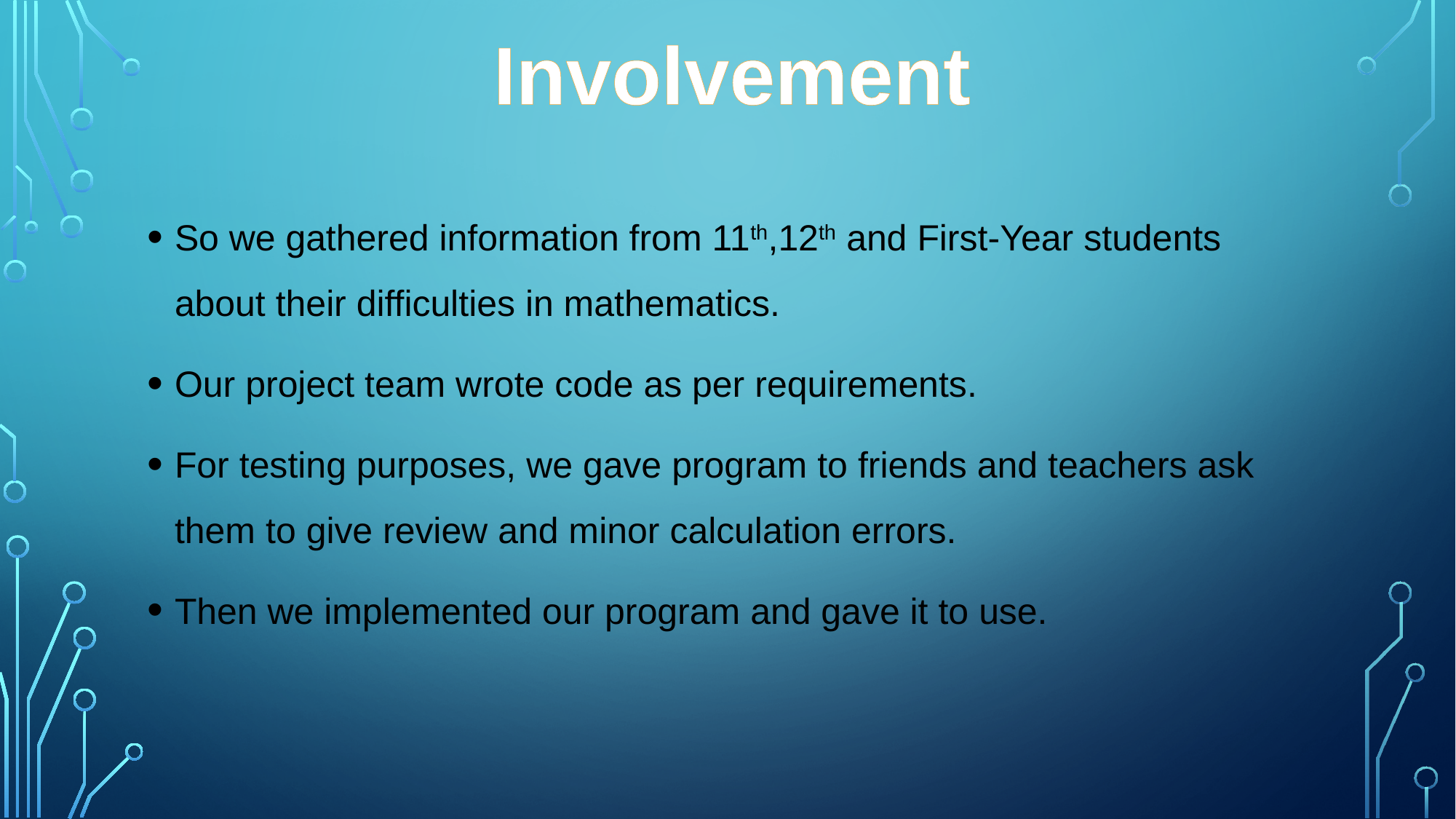

Involvement
So we gathered information from 11th,12th and First-Year students about their difficulties in mathematics.
Our project team wrote code as per requirements.
For testing purposes, we gave program to friends and teachers ask them to give review and minor calculation errors.
Then we implemented our program and gave it to use.